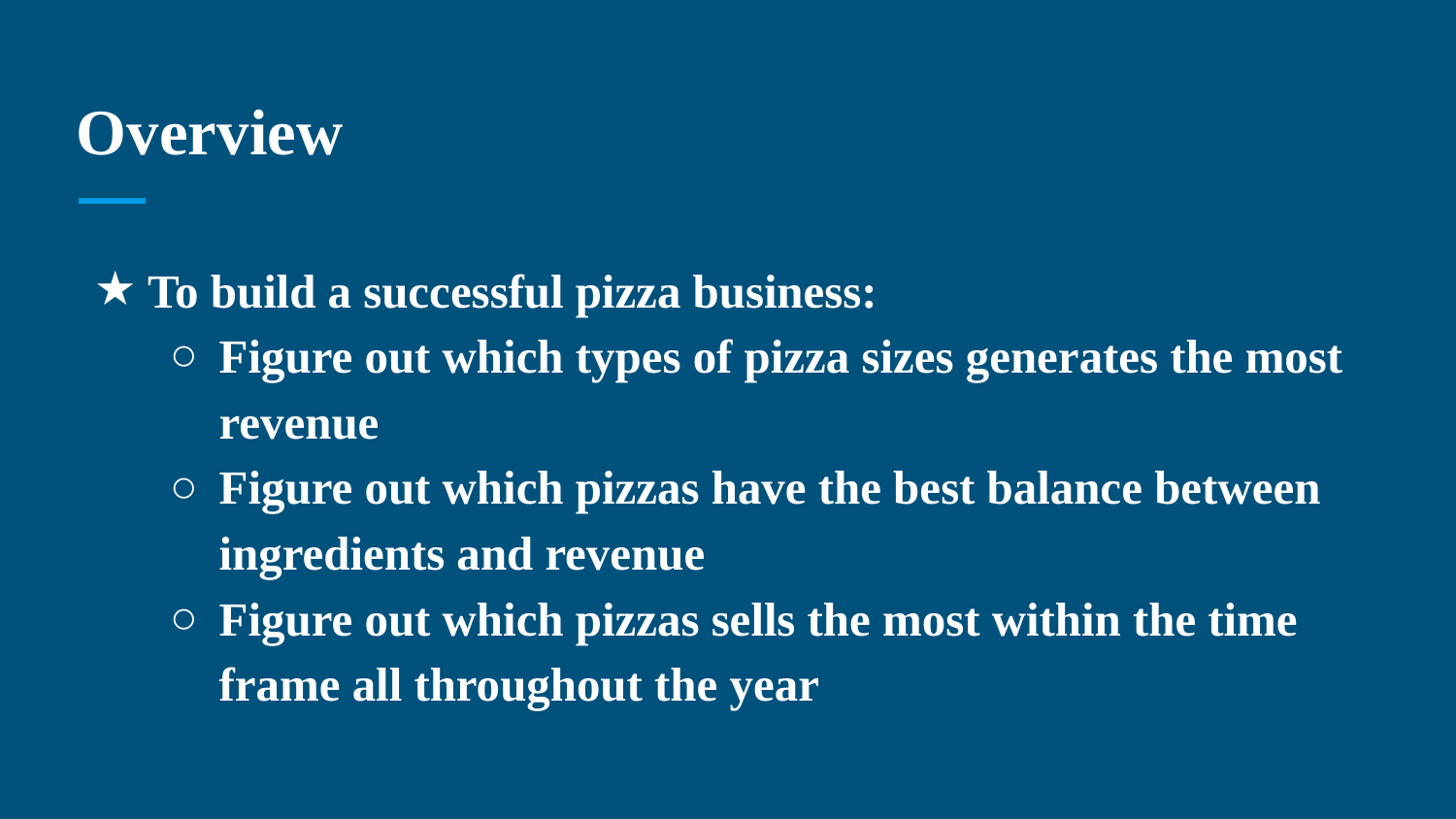

# Overview
To build a successful pizza business:
Figure out which types of pizza sizes generates the most revenue
Figure out which pizzas have the best balance between ingredients and revenue
Figure out which pizzas sells the most within the time frame all throughout the year